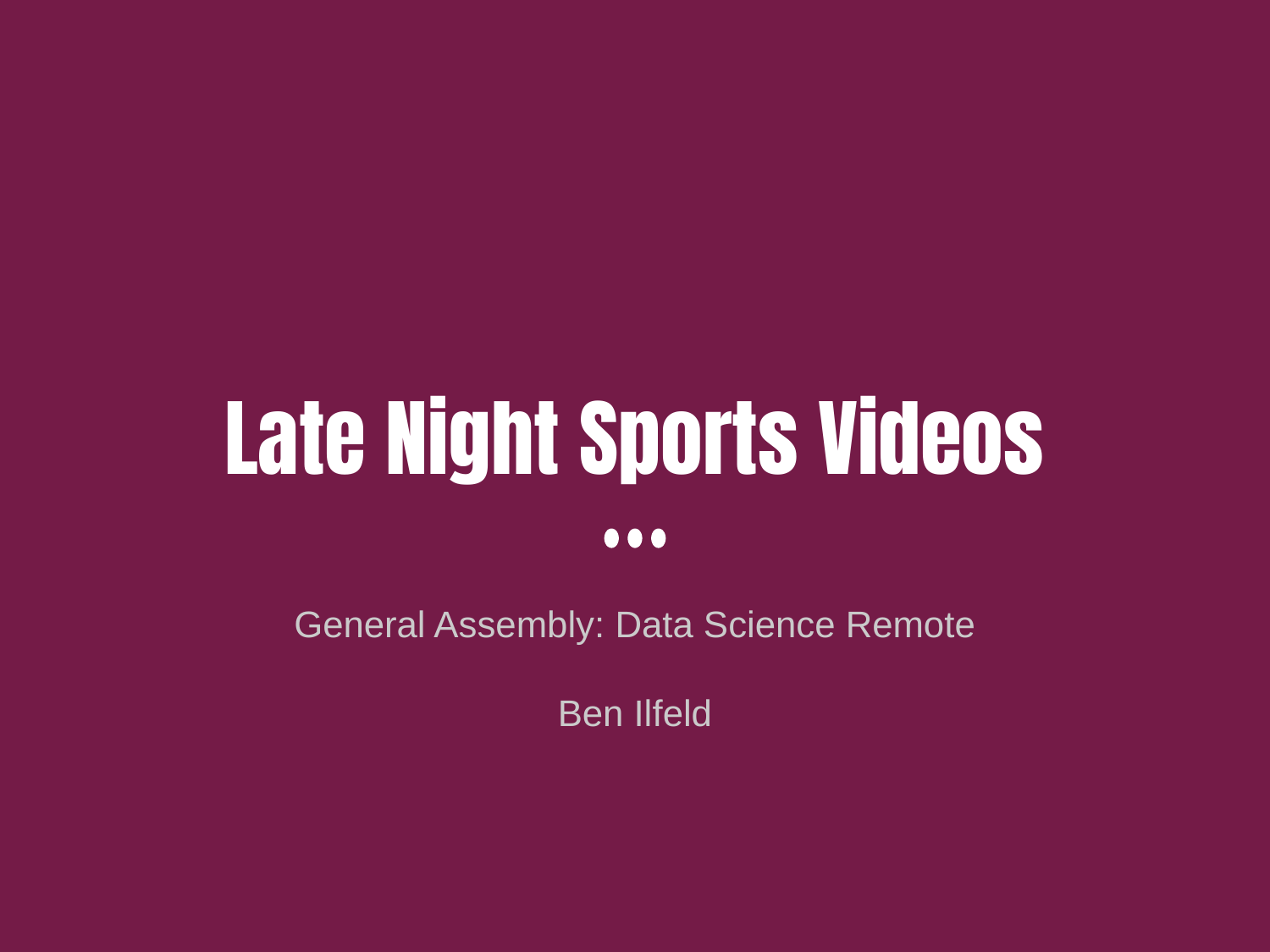

# Late Night Sports Videos
General Assembly: Data Science Remote

Ben Ilfeld